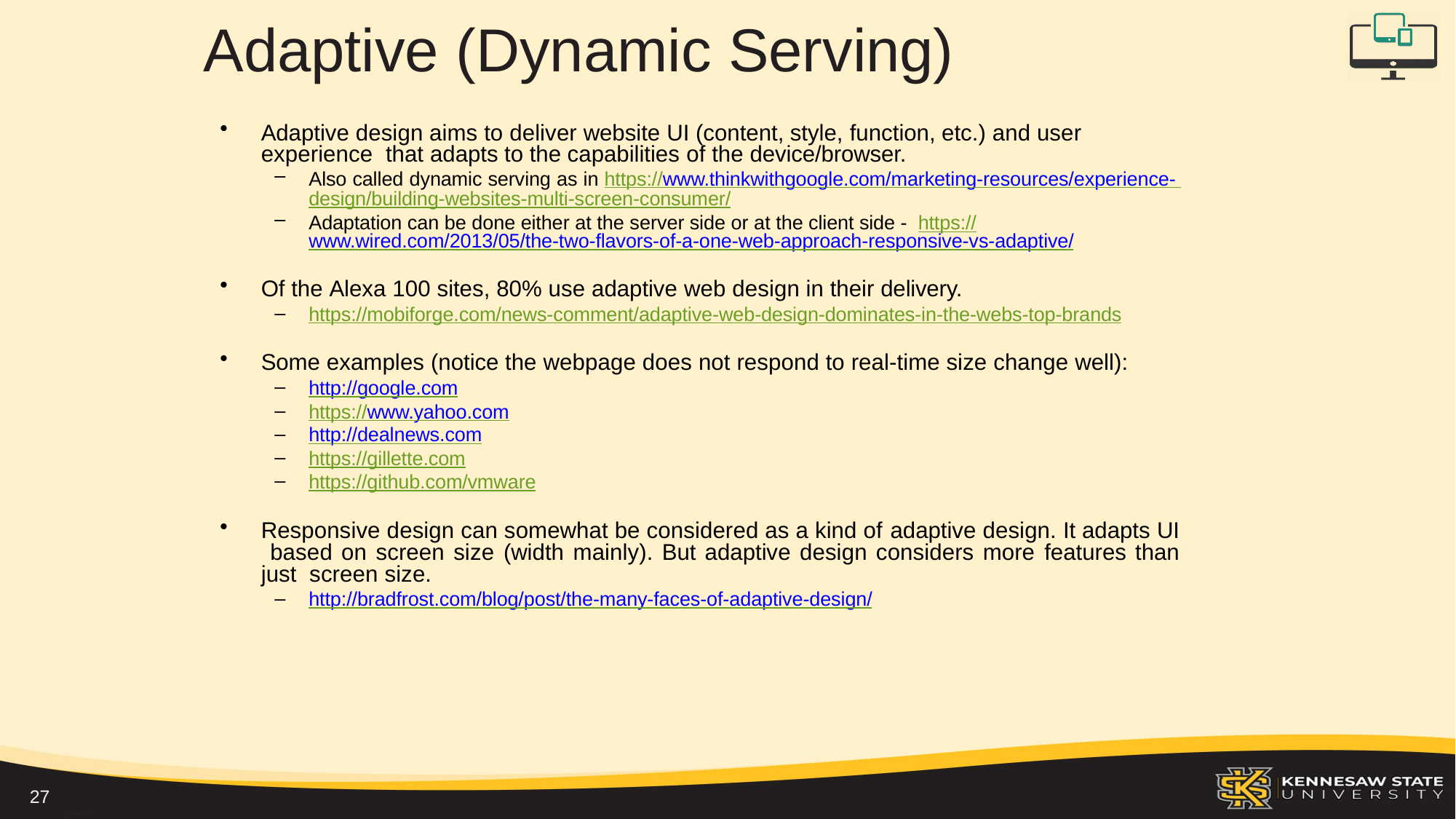

# Adaptive (Dynamic Serving)
Adaptive design aims to deliver website UI (content, style, function, etc.) and user experience  that adapts to the capabilities of the device/browser.
Also called dynamic serving as in https://www.thinkwithgoogle.com/marketing-resources/experience-  design/building-websites-multi-screen-consumer/
Adaptation can be done either at the server side or at the client side -  https://www.wired.com/2013/05/the-two-flavors-of-a-one-web-approach-responsive-vs-adaptive/

Of the Alexa 100 sites, 80% use adaptive web design in their delivery.
https://mobiforge.com/news-comment/adaptive-web-design-dominates-in-the-webs-top-brands

Some examples (notice the webpage does not respond to real-time size change well):
http://google.com
https://www.yahoo.com
http://dealnews.com
https://gillette.com
https://github.com/vmware

Responsive design can somewhat be considered as a kind of adaptive design. It adapts UI  based on screen size (width mainly). But adaptive design considers more features than just  screen size.
http://bradfrost.com/blog/post/the-many-faces-of-adaptive-design/
27